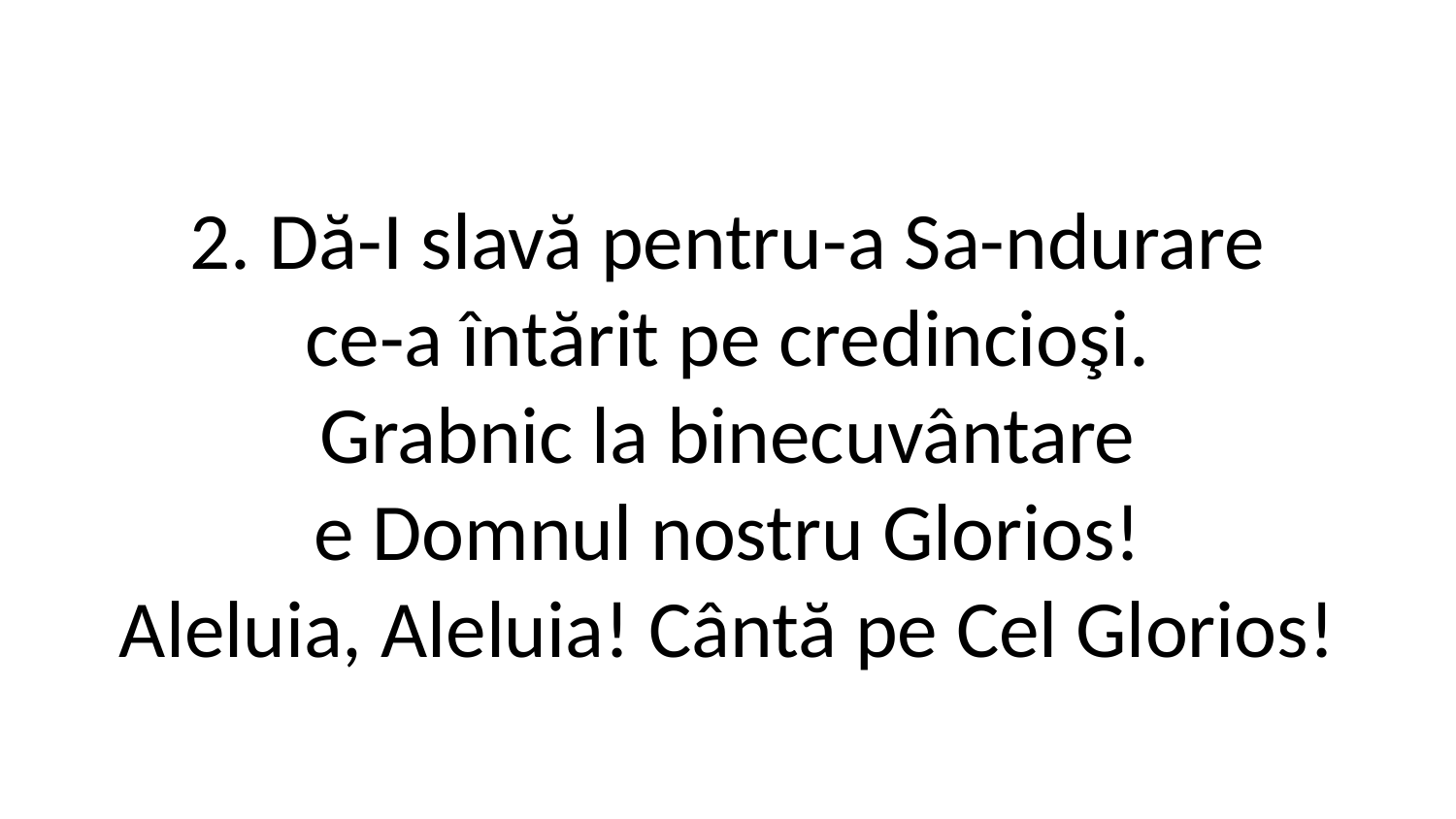

2. Dă-I slavă pentru-a Sa-ndurare
ce-a întărit pe credincioşi.
Grabnic la binecuvântare
e Domnul nostru Glorios!
Aleluia, Aleluia! Cântă pe Cel Glorios!